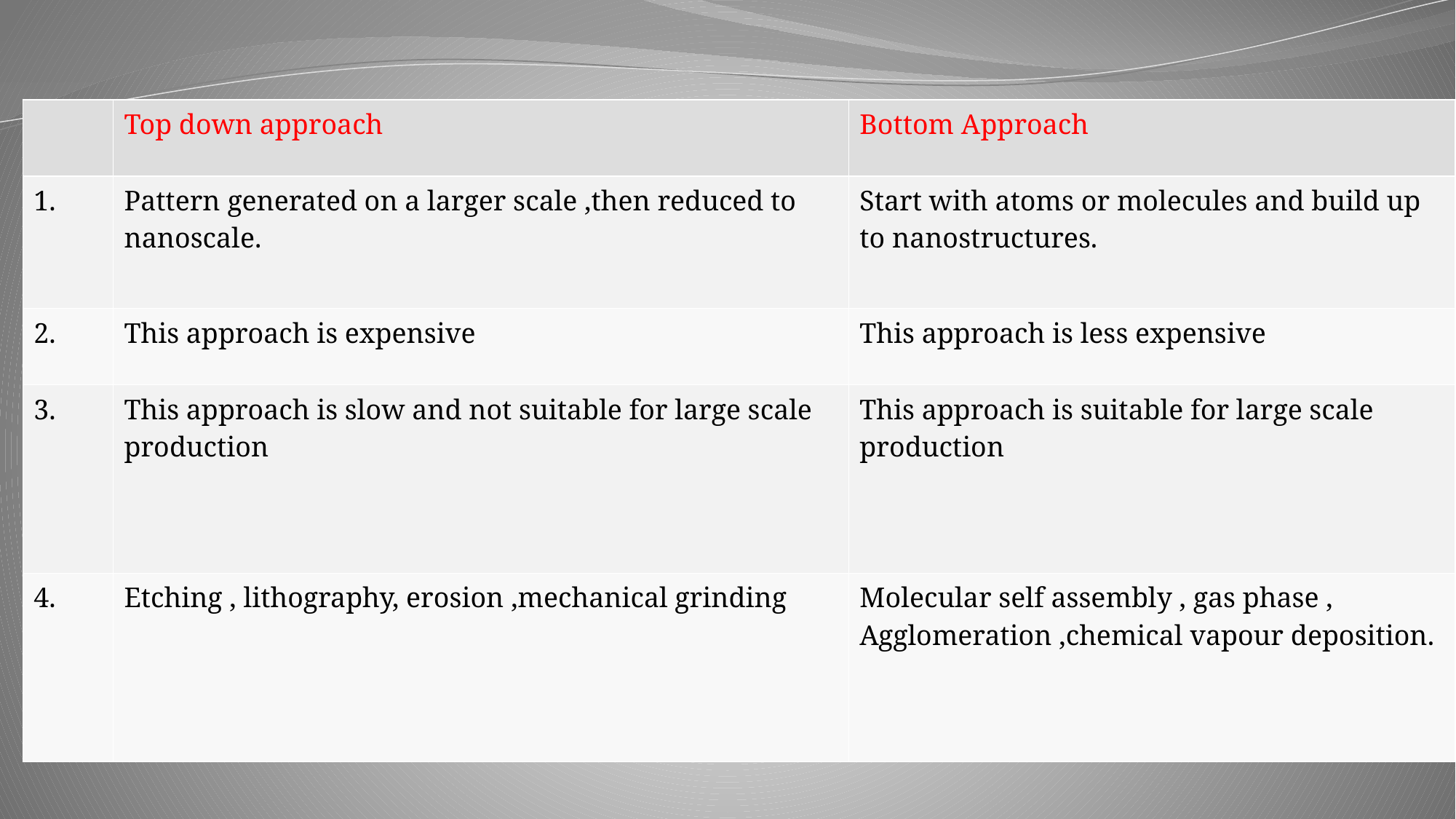

|  | Top down approach | Bottom Approach |
| --- | --- | --- |
| 1. | Pattern generated on a larger scale ,then reduced to nanoscale. | Start with atoms or molecules and build up to nanostructures. |
| 2. | This approach is expensive | This approach is less expensive |
| 3. | This approach is slow and not suitable for large scale production | This approach is suitable for large scale production |
| 4. | Etching , lithography, erosion ,mechanical grinding | Molecular self assembly , gas phase , Agglomeration ,chemical vapour deposition. |